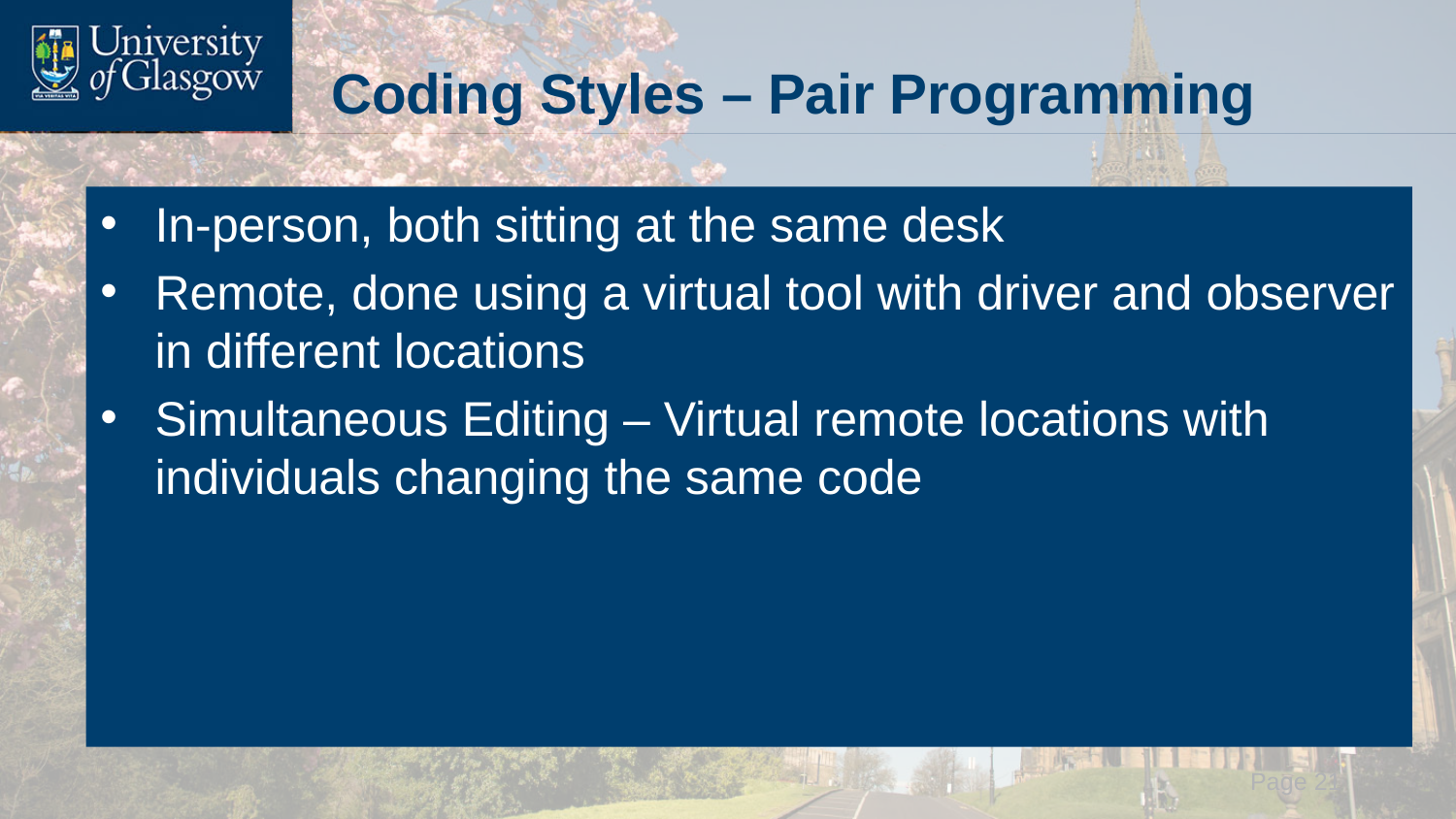

# Coding Styles – Pair Programming
In-person, both sitting at the same desk
Remote, done using a virtual tool with driver and observer in different locations
Simultaneous Editing – Virtual remote locations with individuals changing the same code
 Page 21